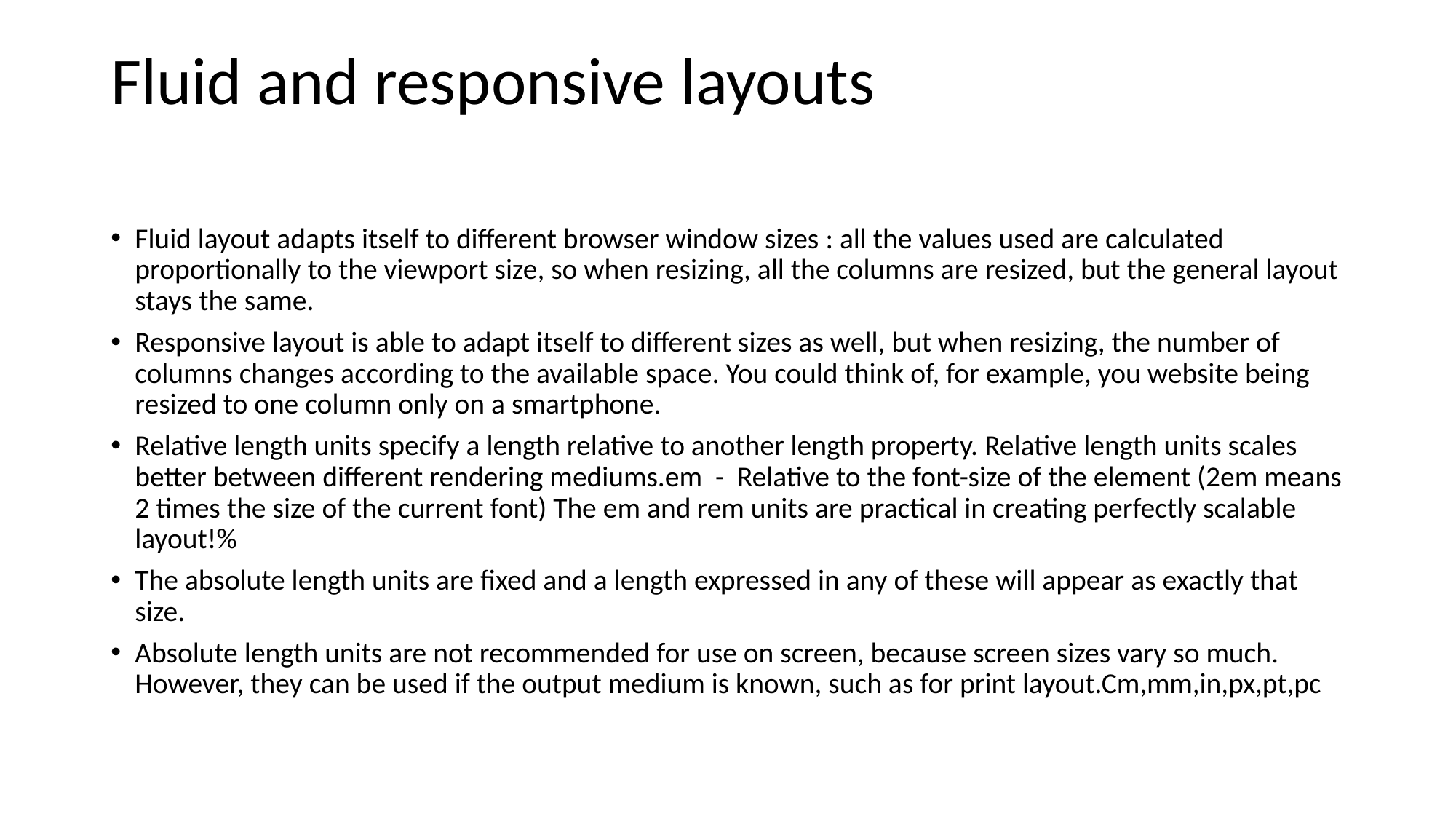

# Fluid and responsive layouts
Fluid layout adapts itself to different browser window sizes : all the values used are calculated proportionally to the viewport size, so when resizing, all the columns are resized, but the general layout stays the same.
Responsive layout is able to adapt itself to different sizes as well, but when resizing, the number of columns changes according to the available space. You could think of, for example, you website being resized to one column only on a smartphone.
Relative length units specify a length relative to another length property. Relative length units scales better between different rendering mediums.em  -  Relative to the font-size of the element (2em means 2 times the size of the current font) The em and rem units are practical in creating perfectly scalable layout!%
The absolute length units are fixed and a length expressed in any of these will appear as exactly that size.
Absolute length units are not recommended for use on screen, because screen sizes vary so much. However, they can be used if the output medium is known, such as for print layout.Cm,mm,in,px,pt,pc